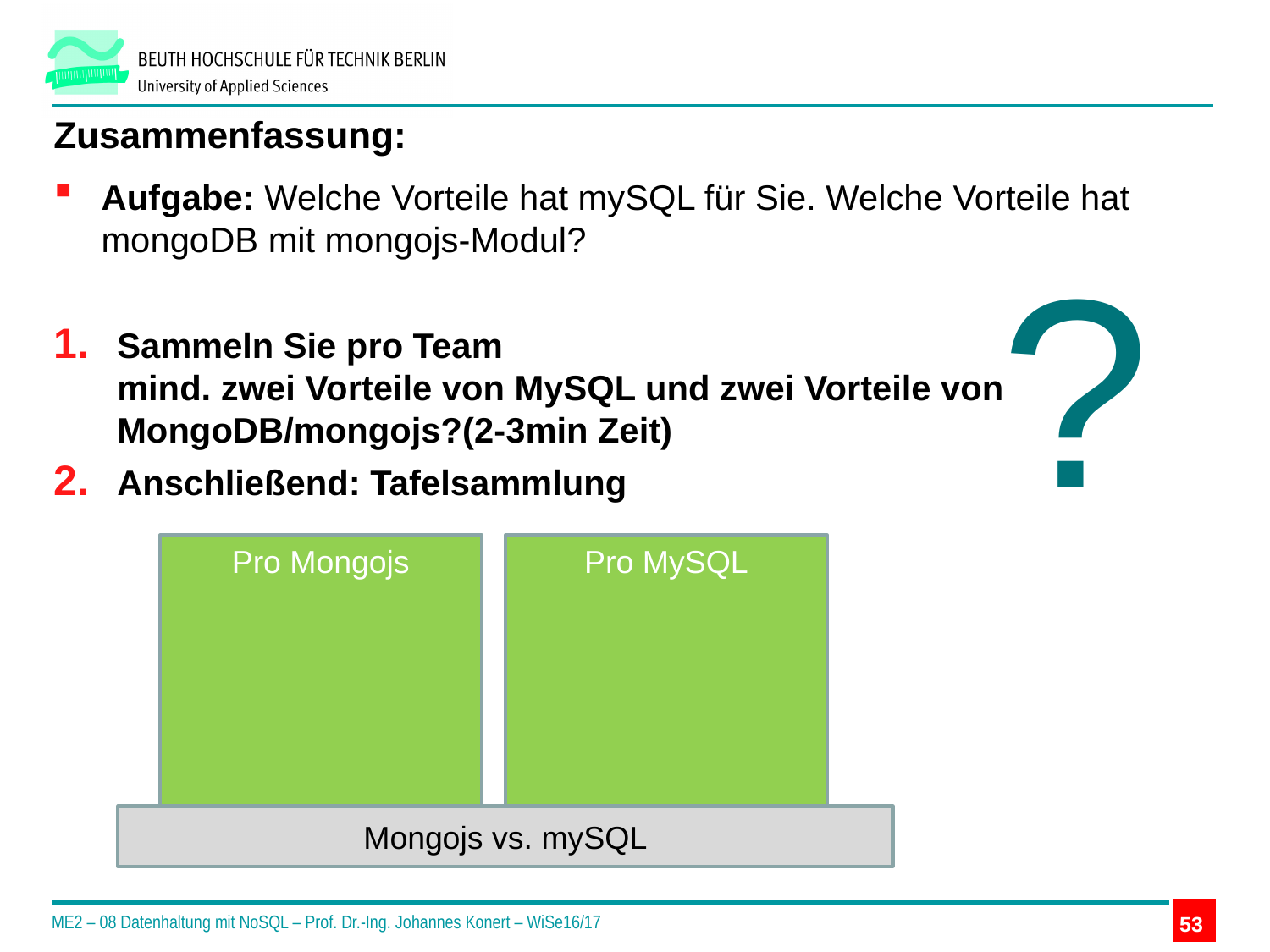

# Zusammenfassung:
Aufgabe: Welche Vorteile hat mySQL für Sie. Welche Vorteile hat mongoDB mit mongojs-Modul?

Sammeln Sie pro Team
mind. zwei Vorteile von MySQL und zwei Vorteile von MongoDB/mongojs?(2-3min Zeit)
Anschließend: Tafelsammlung
?
Pro MySQL
Pro Mongojs
Mongojs vs. mySQL
ME2 – 08 Datenhaltung mit NoSQL – Prof. Dr.-Ing. Johannes Konert – WiSe16/17

53